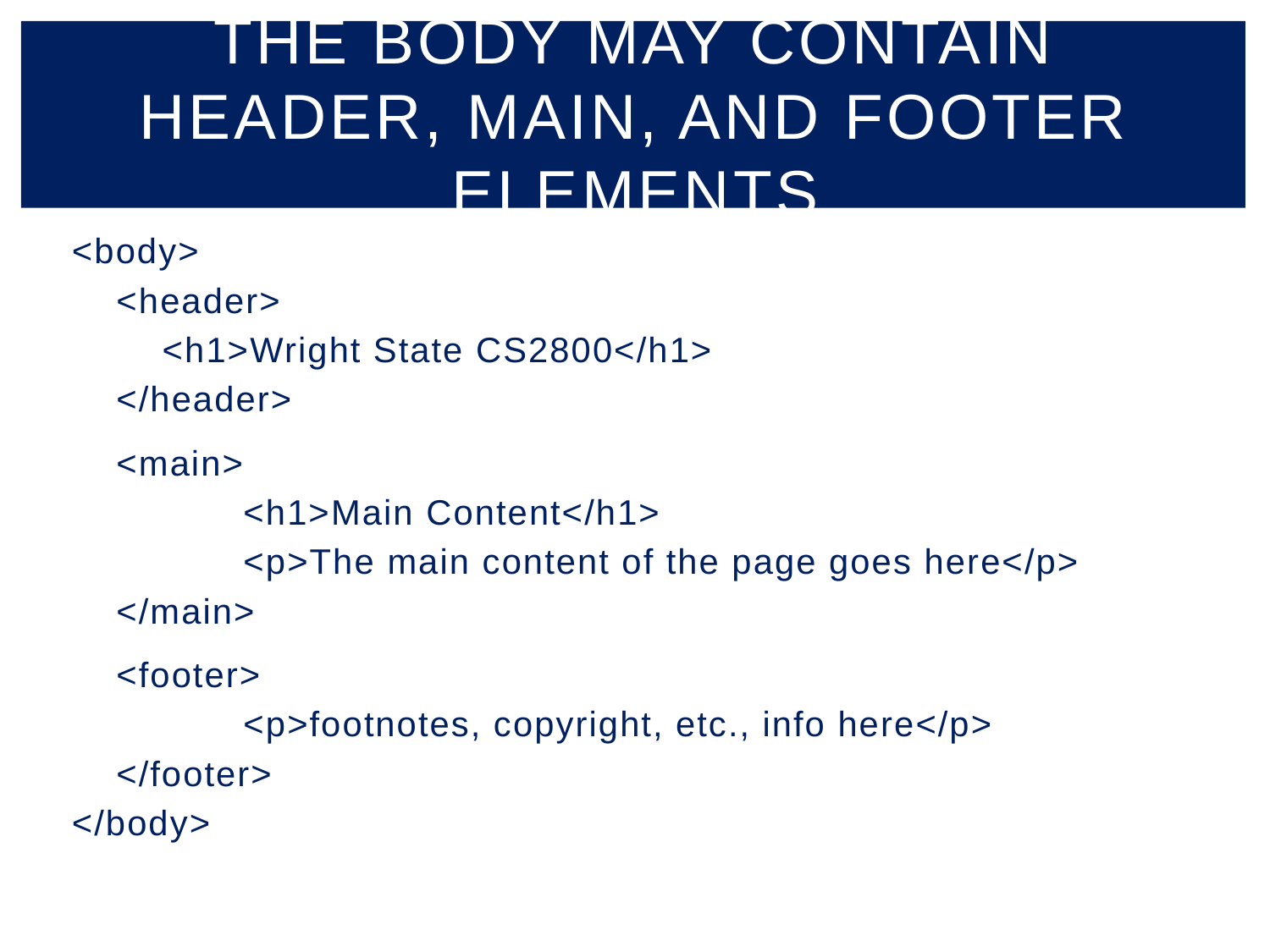

# The body may contain header, main, and footer elements
<body>
<header>
    <h1>Wright State CS2800</h1>
</header>
<main>
	<h1>Main Content</h1>
	<p>The main content of the page goes here</p>
</main>
<footer>
	<p>footnotes, copyright, etc., info here</p>
</footer>
</body>